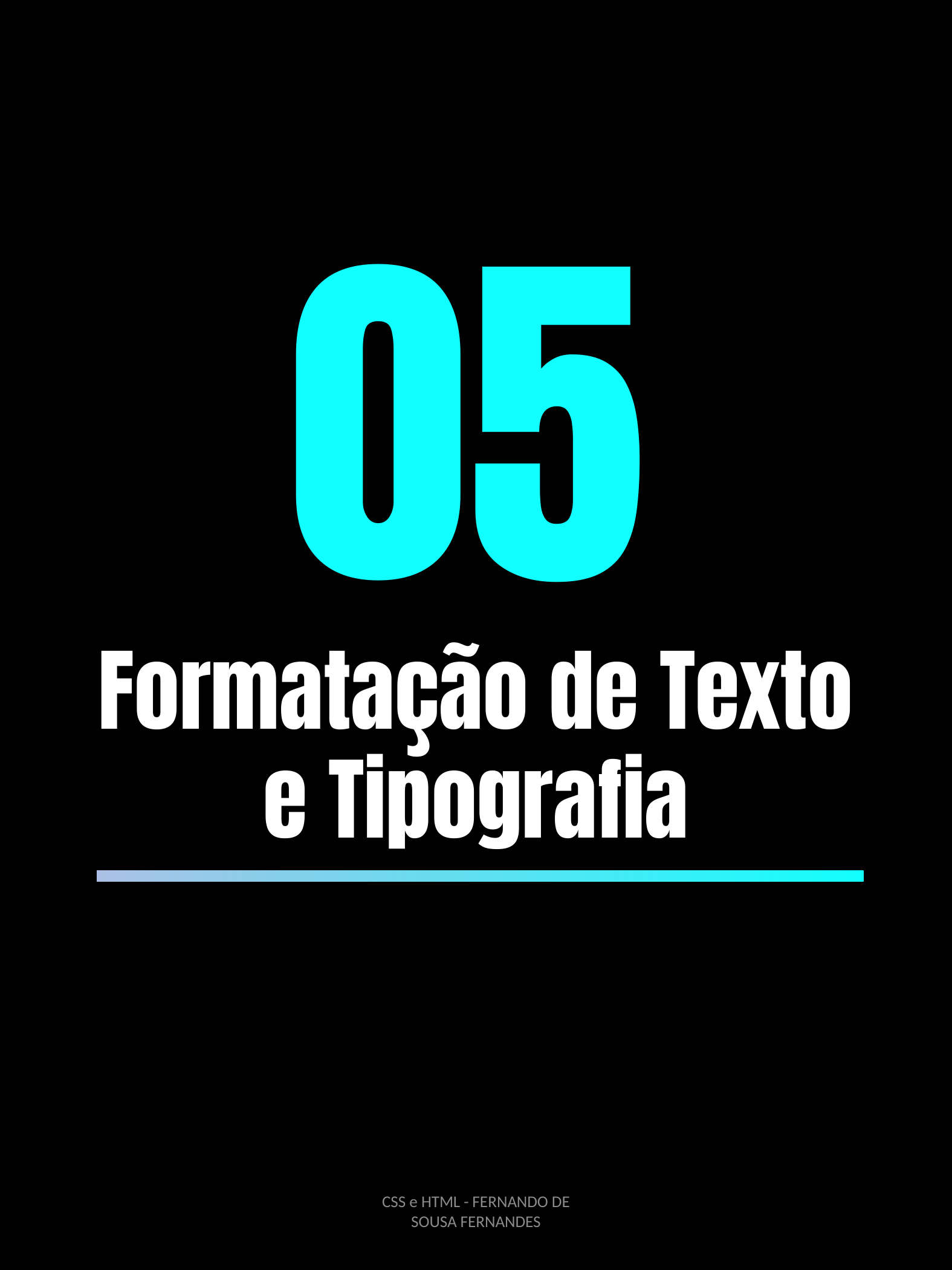

05
Formatação de Texto e Tipografia

CSS e HTML - FERNANDO DE SOUSA FERNANDES
15